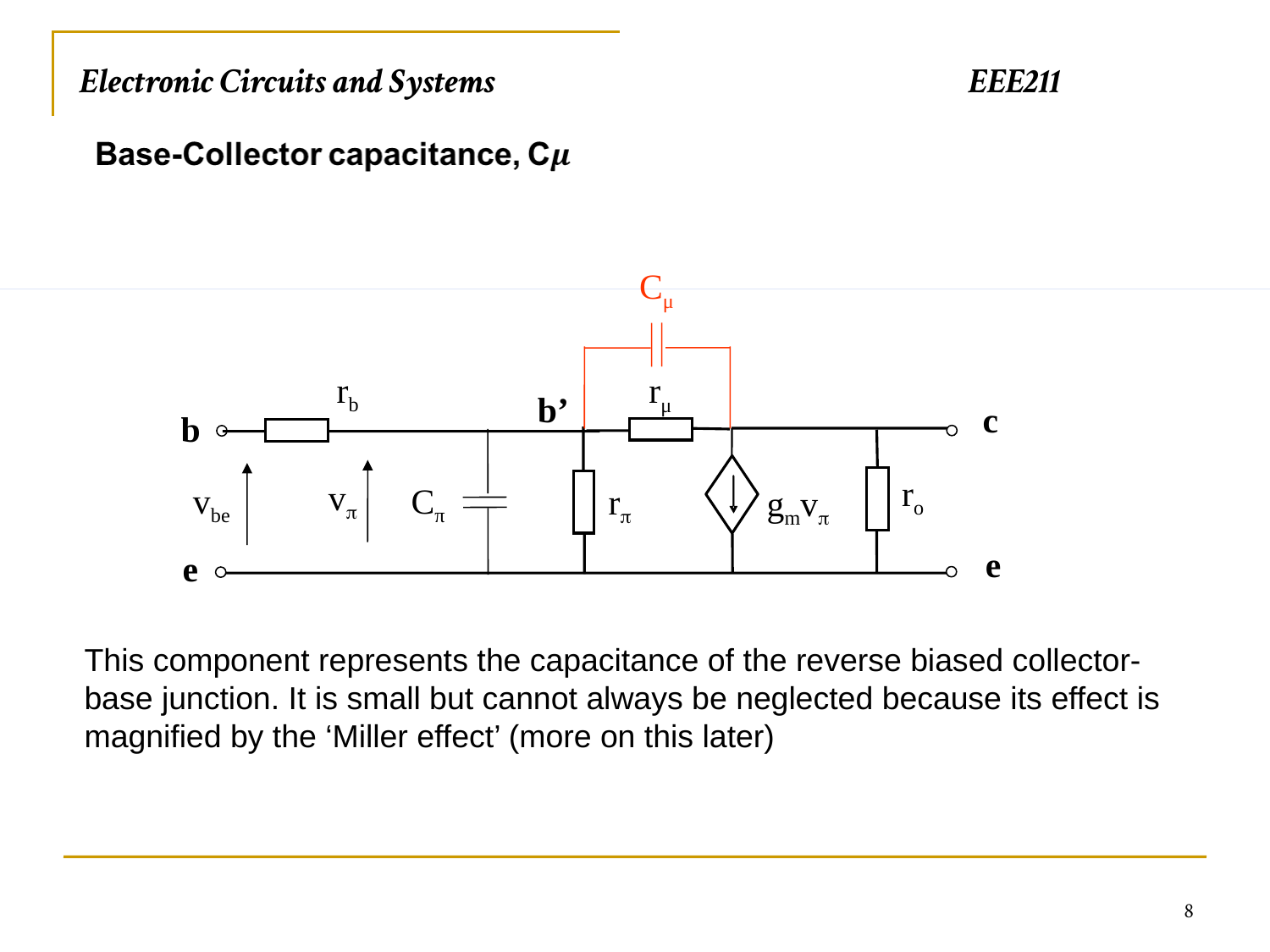

# Electronic Circuits and Systems			   	EEE211

Cμ

rb
rμ
b’
c

b

ro
vπ

vbe
Cπ
rπ
gmvπ

e
e

This component represents the capacitance of the reverse biased collector-base junction. It is small but cannot always be neglected because its effect is magnified by the ‘Miller effect’ (more on this later)
8